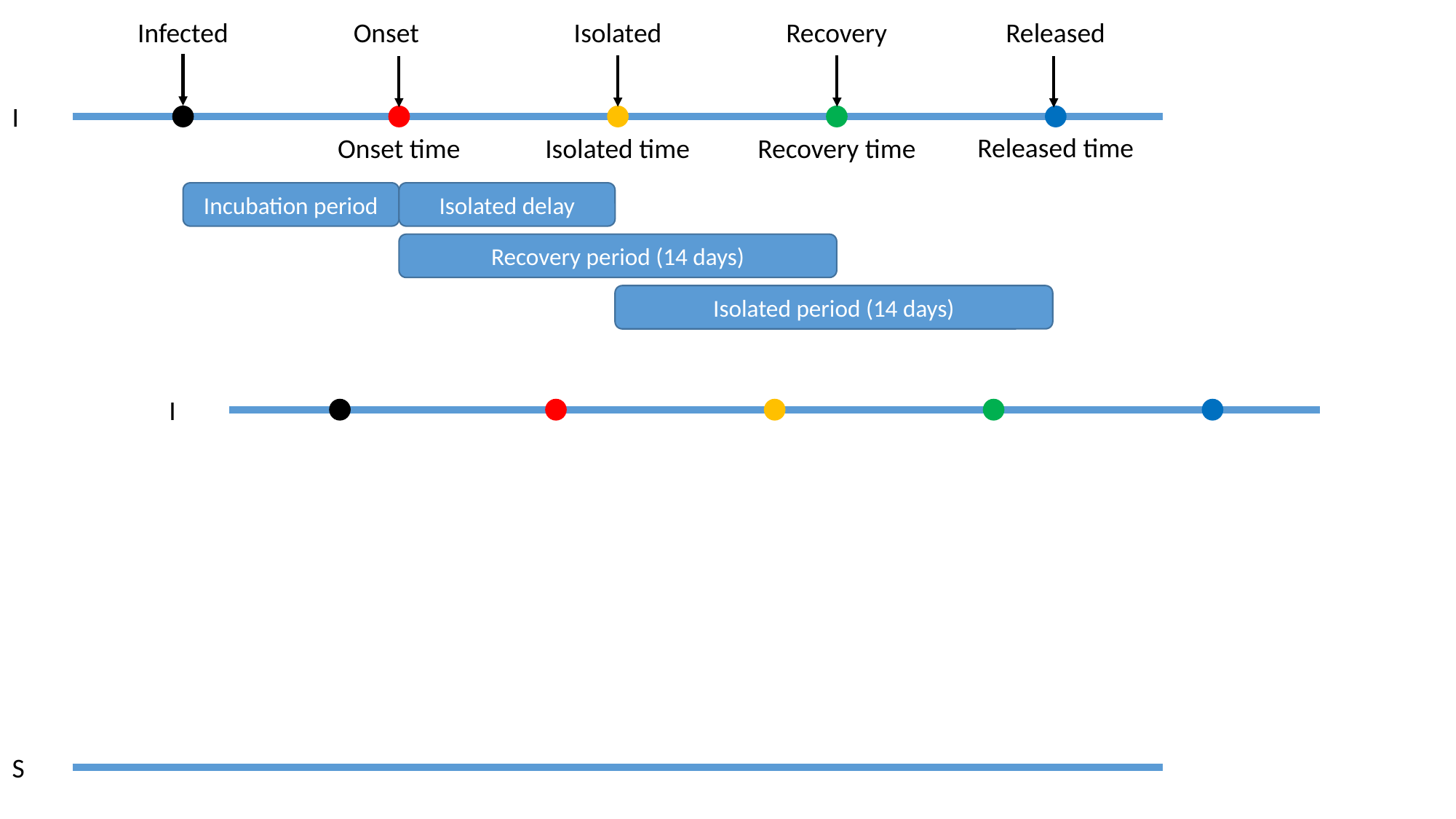

Infected
Onset
Isolated
Recovery
Released
I

Released time
Onset time
Isolated time
Recovery time
Incubation period
Isolated delay
Recovery period (14 days)
Isolated period (14 days)
I

S